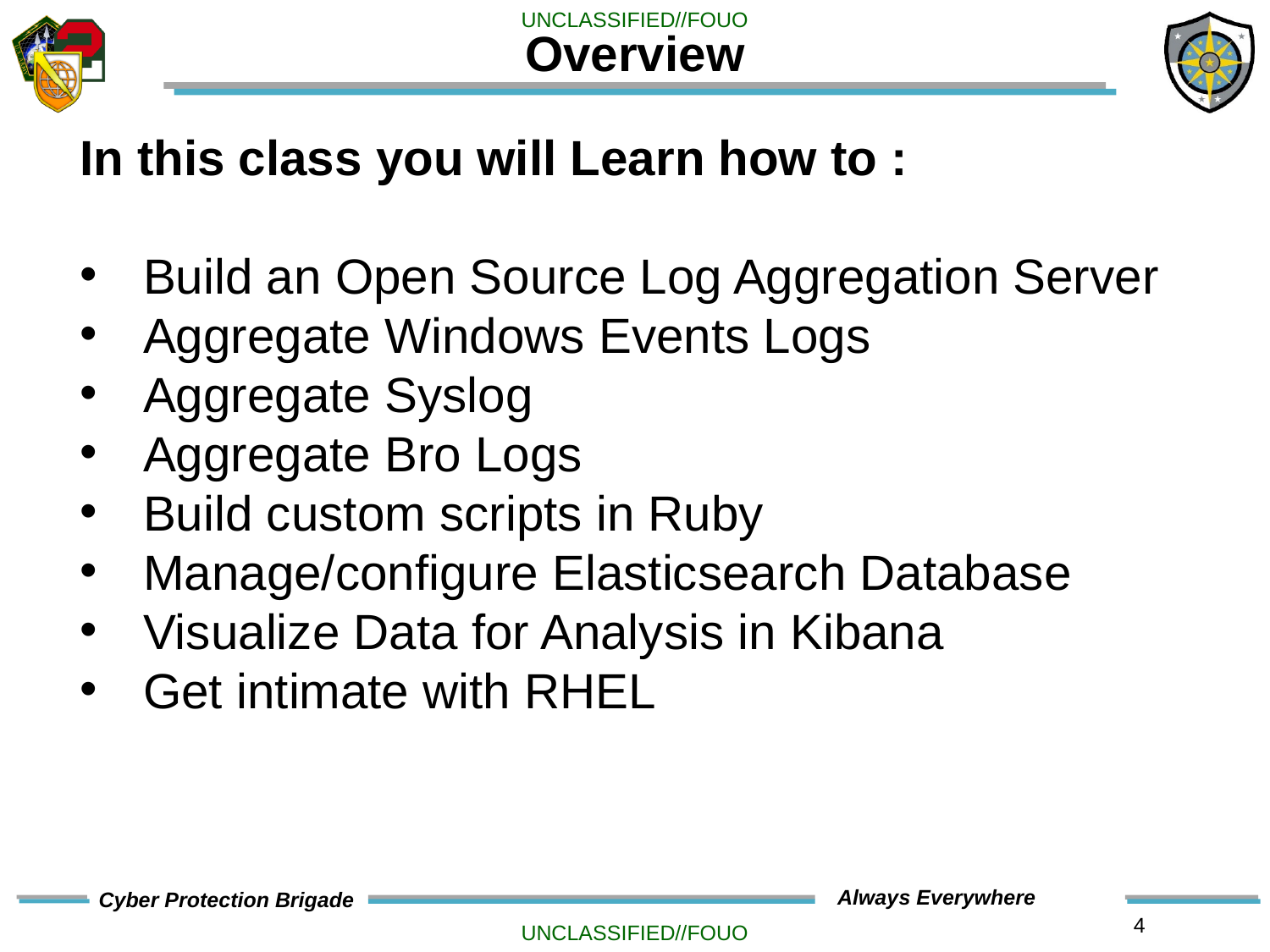

# Overview
In this class you will Learn how to :

Build an Open Source Log Aggregation Server
Aggregate Windows Events Logs
Aggregate Syslog
Aggregate Bro Logs
Build custom scripts in Ruby
Manage/configure Elasticsearch Database
Visualize Data for Analysis in Kibana
Get intimate with RHEL